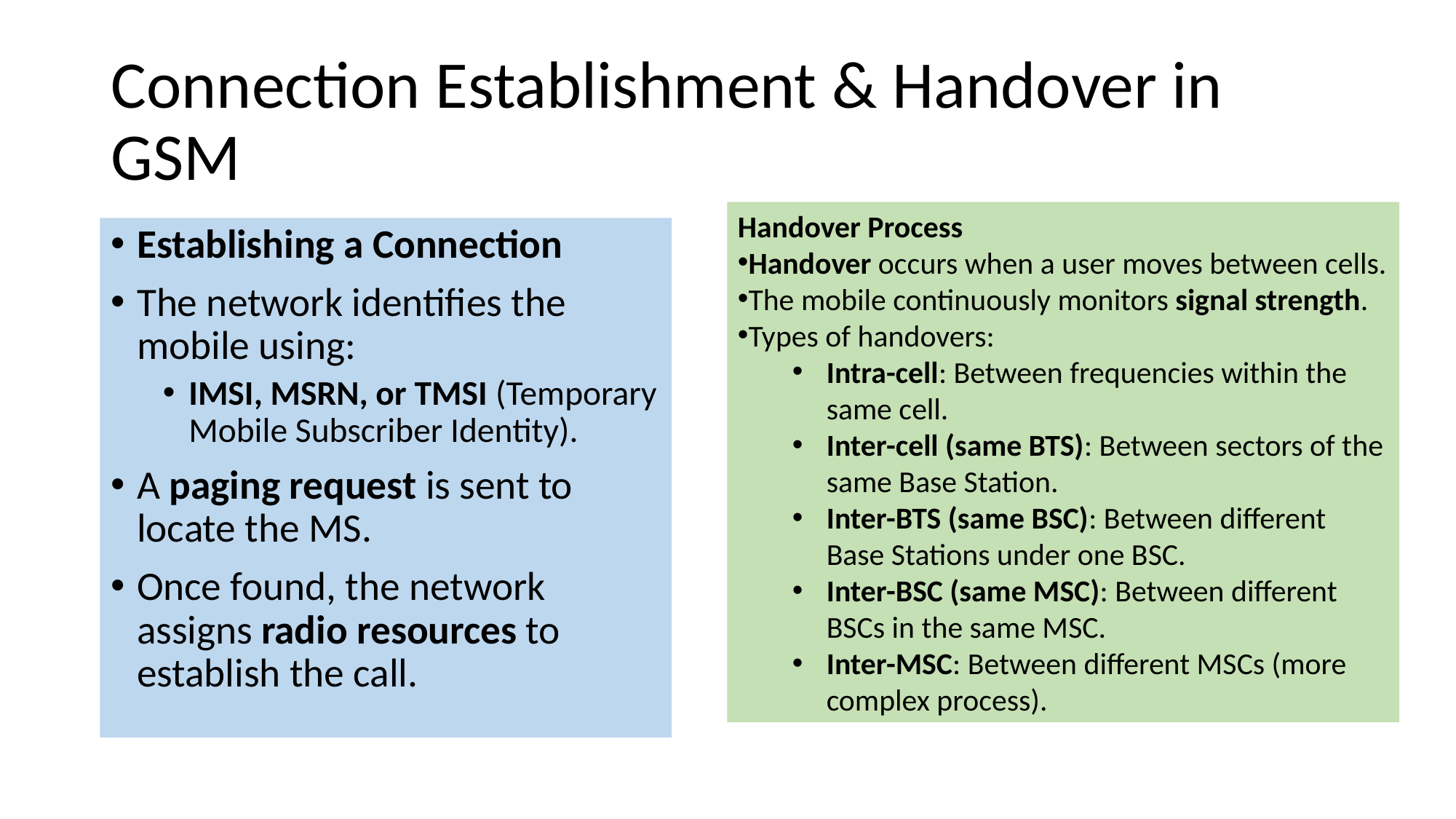

# Connection Establishment & Handover in GSM
Handover Process
Handover occurs when a user moves between cells.
The mobile continuously monitors signal strength.
Types of handovers:
Intra-cell: Between frequencies within the same cell.
Inter-cell (same BTS): Between sectors of the same Base Station.
Inter-BTS (same BSC): Between different Base Stations under one BSC.
Inter-BSC (same MSC): Between different BSCs in the same MSC.
Inter-MSC: Between different MSCs (more complex process).
Establishing a Connection
The network identifies the mobile using:
IMSI, MSRN, or TMSI (Temporary Mobile Subscriber Identity).
A paging request is sent to locate the MS.
Once found, the network assigns radio resources to establish the call.